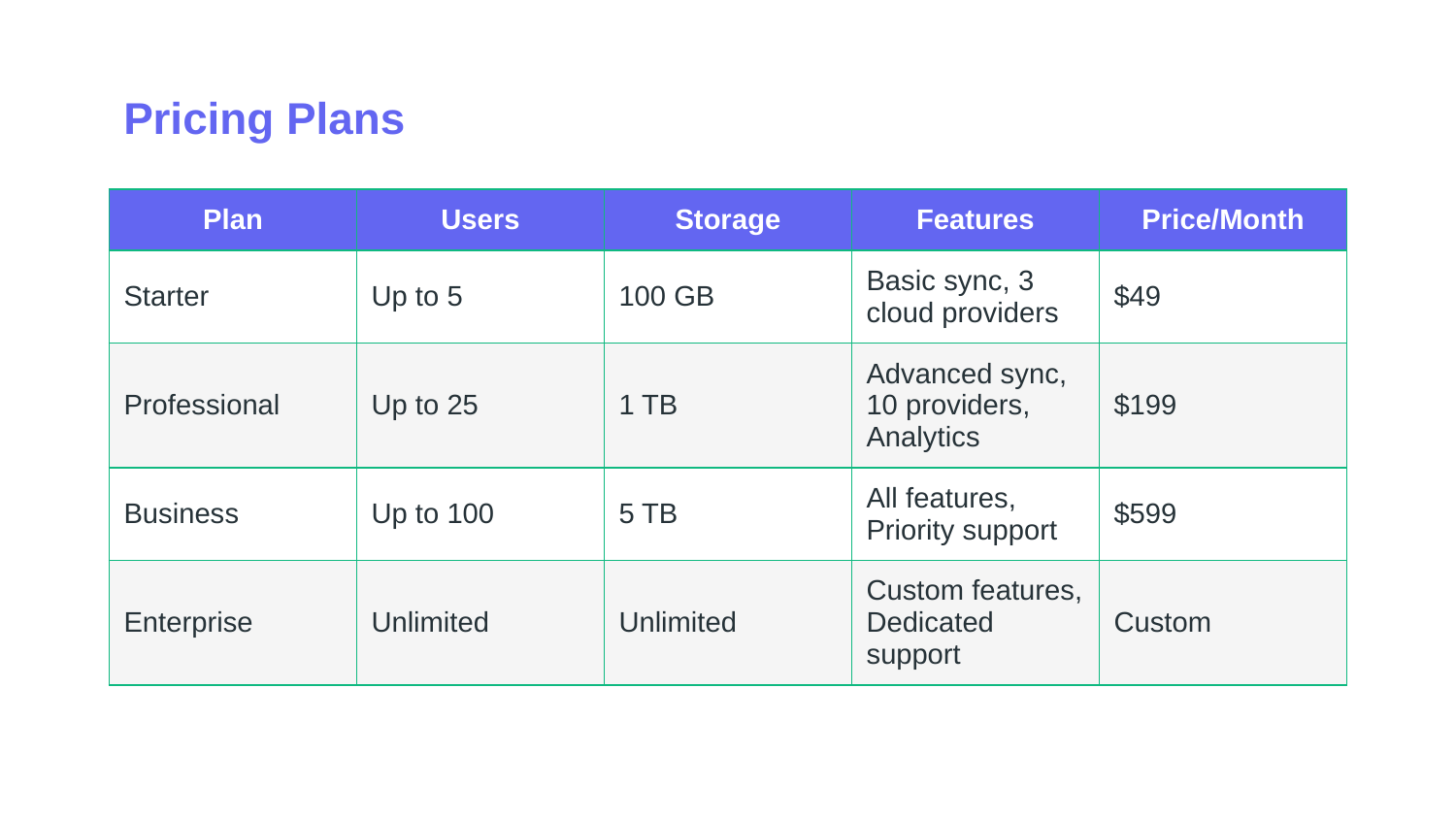

Pricing Plans
| Plan | Users | Storage | Features | Price/Month |
| --- | --- | --- | --- | --- |
| Starter | Up to 5 | 100 GB | Basic sync, 3 cloud providers | $49 |
| Professional | Up to 25 | 1 TB | Advanced sync, 10 providers, Analytics | $199 |
| Business | Up to 100 | 5 TB | All features, Priority support | $599 |
| Enterprise | Unlimited | Unlimited | Custom features, Dedicated support | Custom |